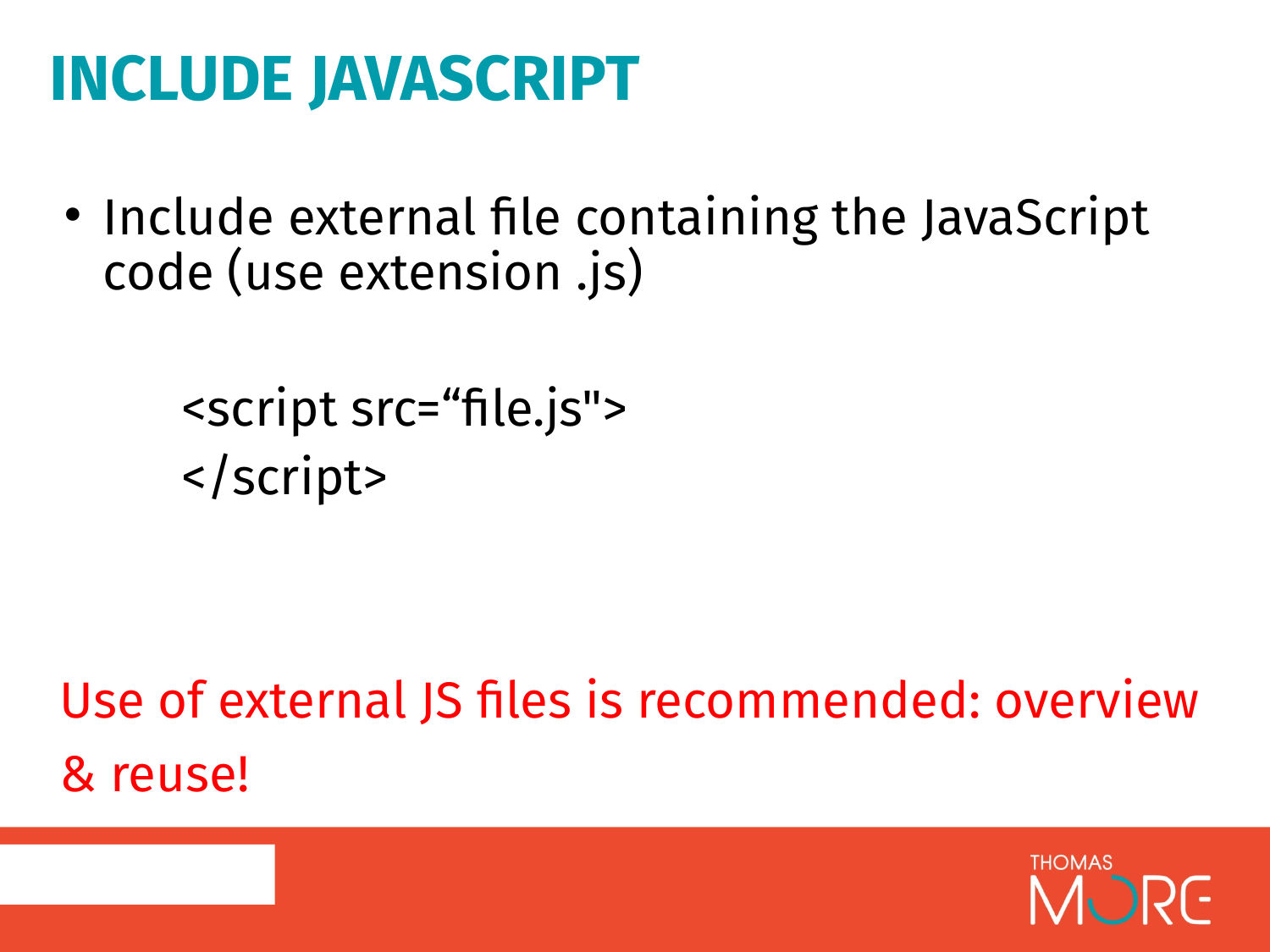

include JavaScript
Include external file containing the JavaScript code (use extension .js)

	<script src=“file.js">
	</script>

Use of external JS files is recommended: overview & reuse!